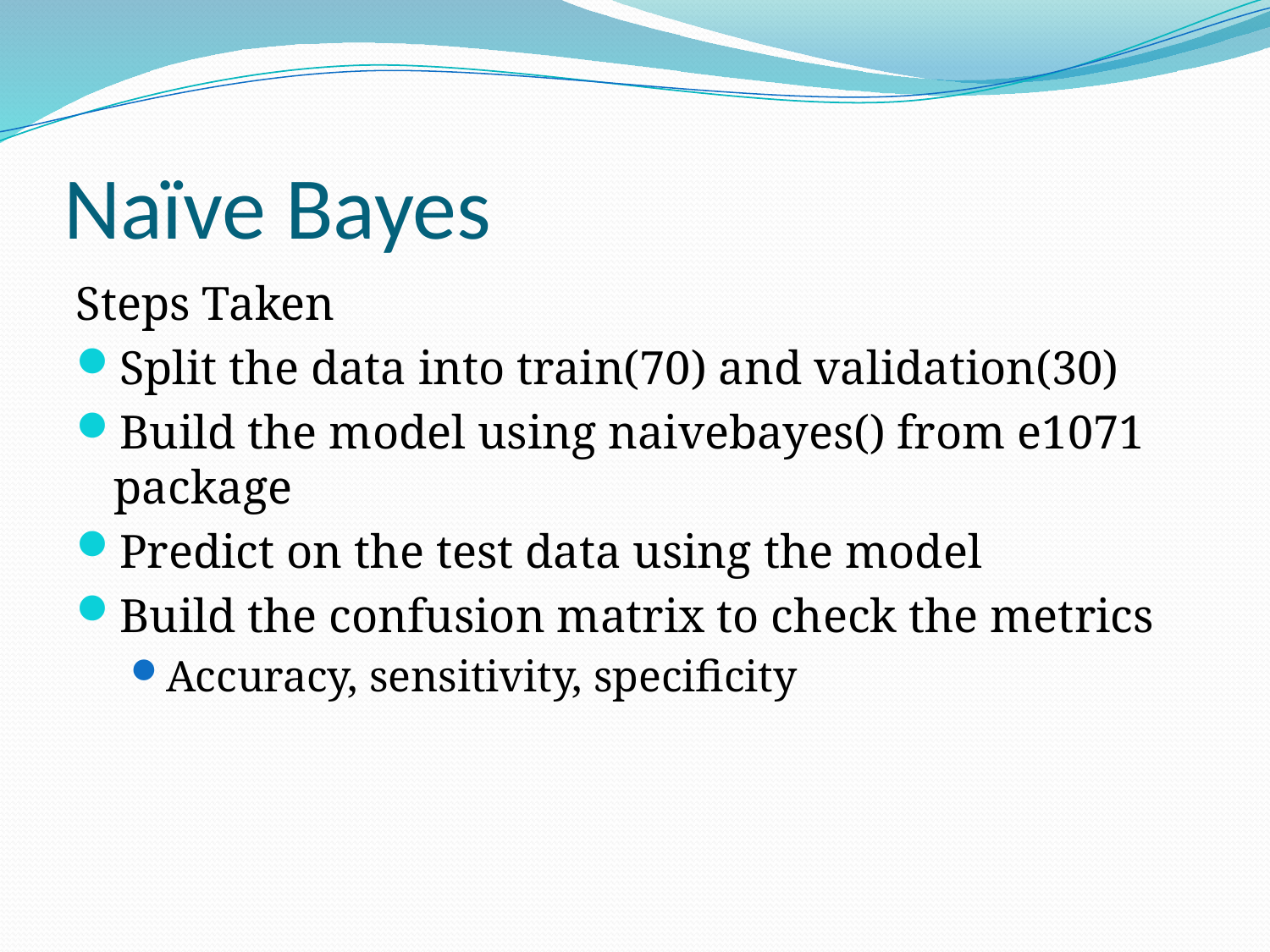

# Naïve Bayes
Steps Taken
Split the data into train(70) and validation(30)
Build the model using naivebayes() from e1071 package
Predict on the test data using the model
Build the confusion matrix to check the metrics
Accuracy, sensitivity, specificity